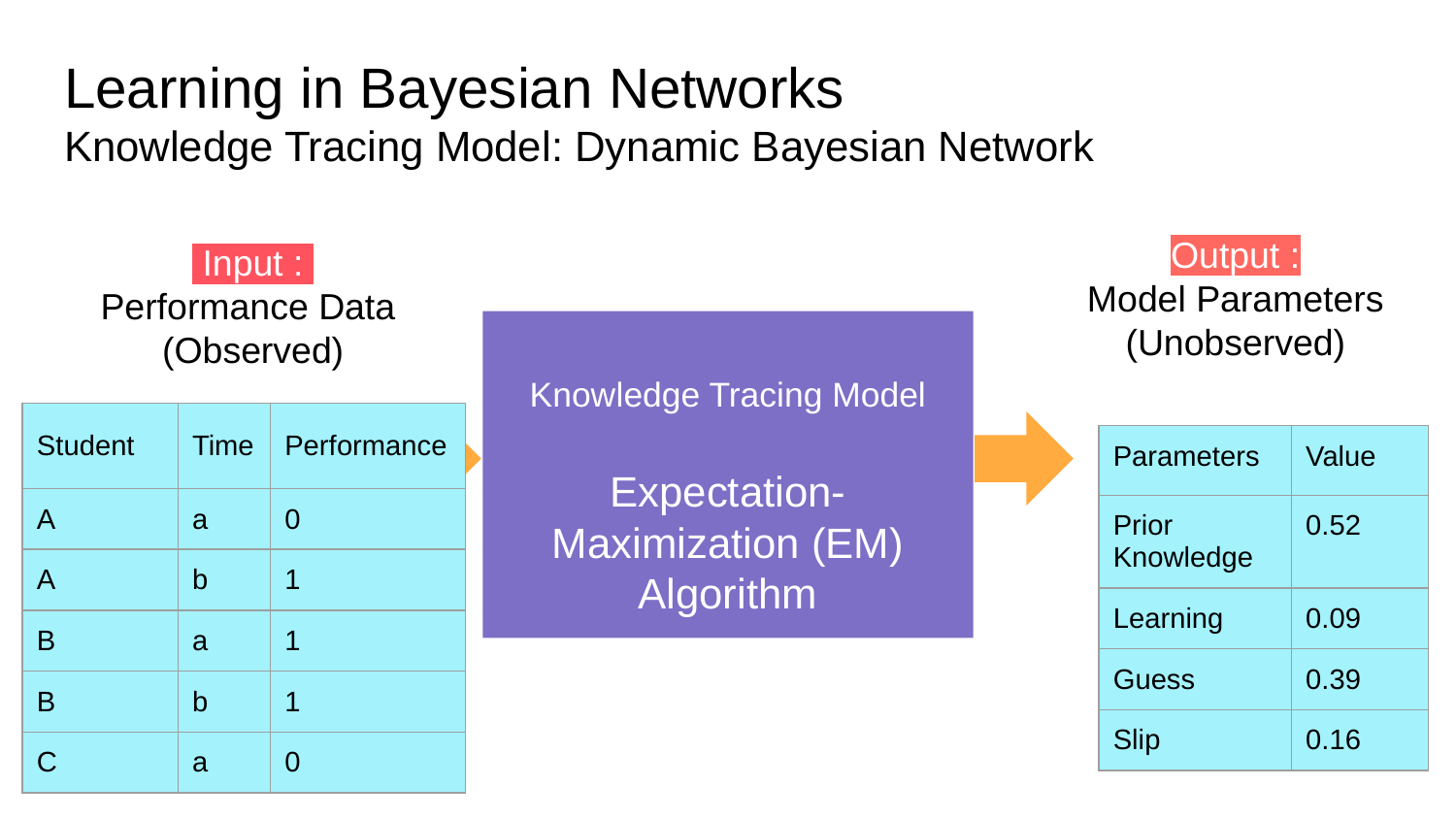

# Learning in Bayesian Networks
Knowledge Tracing Model: Dynamic Bayesian Network
Output :
Model Parameters
(Unobserved)
 Input :
Performance Data
(Observed)

Knowledge Tracing Model

Expectation-
Maximization (EM)
Algorithm
| Student | Time | Performance |
| --- | --- | --- |
| A | a | 0 |
| A | b | 1 |
| B | a | 1 |
| B | b | 1 |
| C | a | 0 |

| Parameters | Value |
| --- | --- |
| Prior Knowledge | 0.52 |
| Learning | 0.09 |
| Guess | 0.39 |
| Slip | 0.16 |